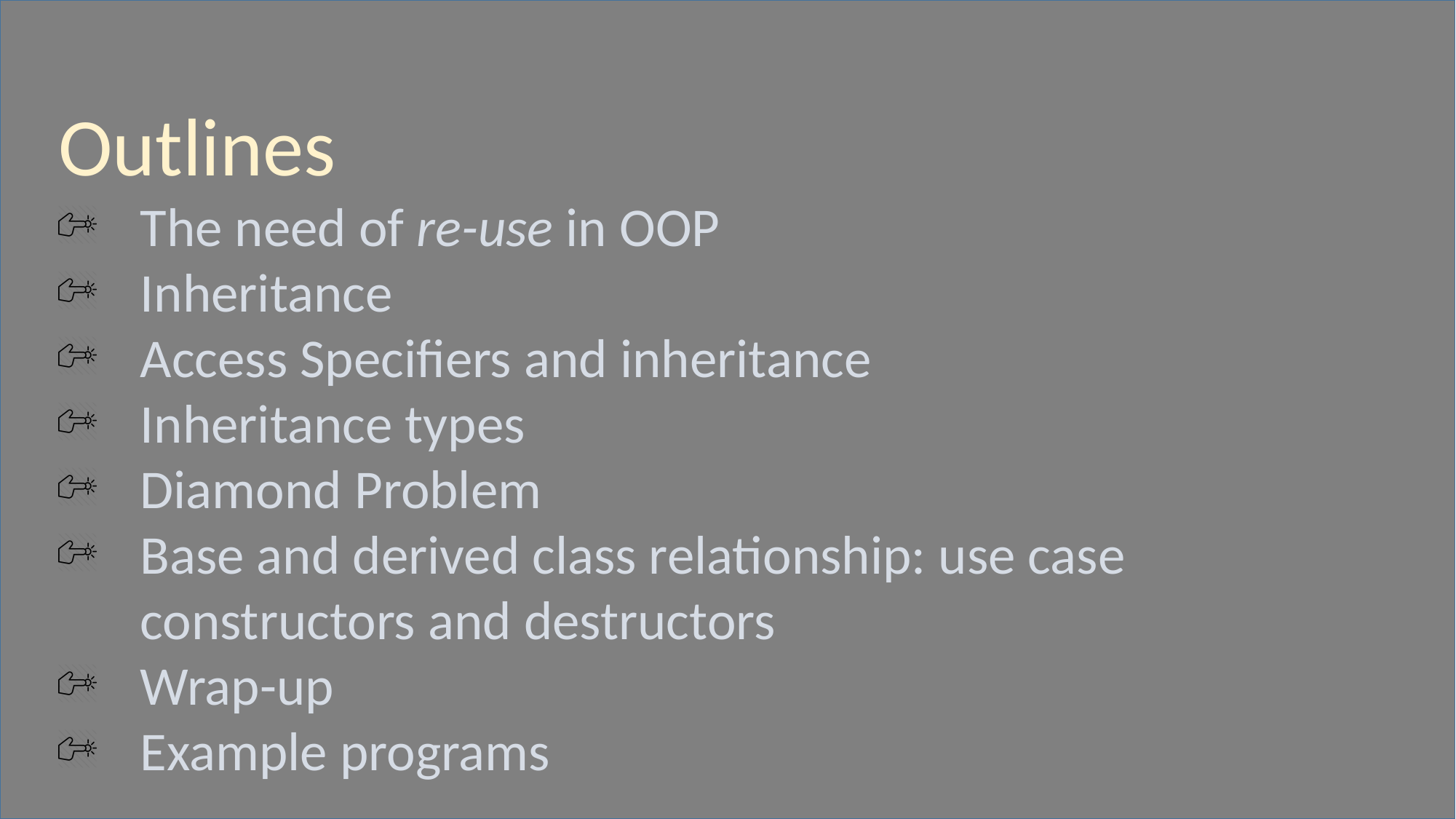

Outlines
The need of re-use in OOP
Inheritance
Access Specifiers and inheritance
Inheritance types
Diamond Problem
Base and derived class relationship: use case constructors and destructors
Wrap-up
Example programs